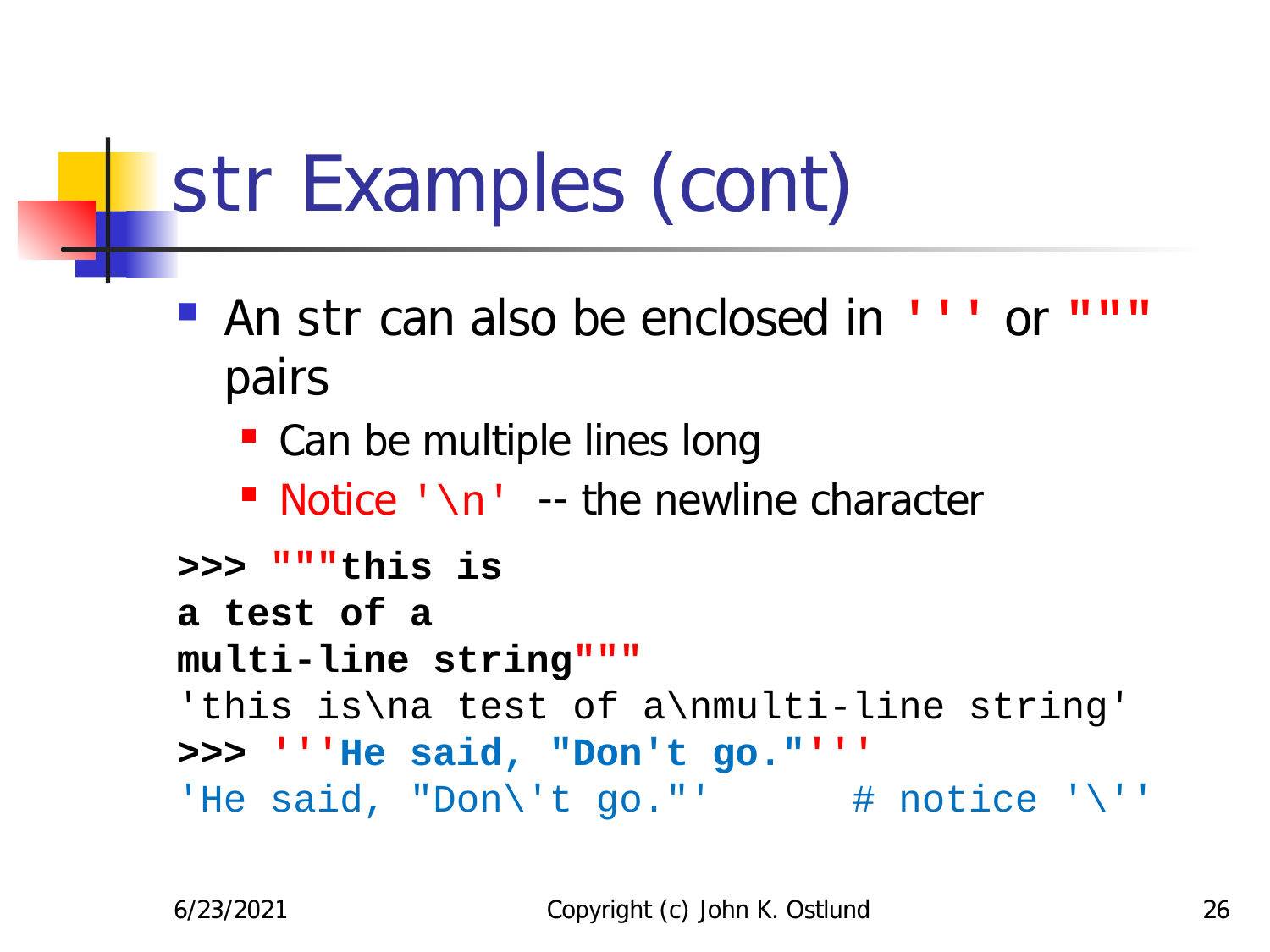

# str Examples (cont)
An str can also be enclosed in ''' or """ pairs
Can be multiple lines long
Notice '\n'  -- the newline character

>>> """this is
a test of a
multi-line string"""
'this is\na test of a\nmulti-line string'
>>> '''He said, "Don't go."'''
'He said, "Don\'t go."'      # notice '\''
6/23/2021
Copyright (c) John K. Ostlund
26